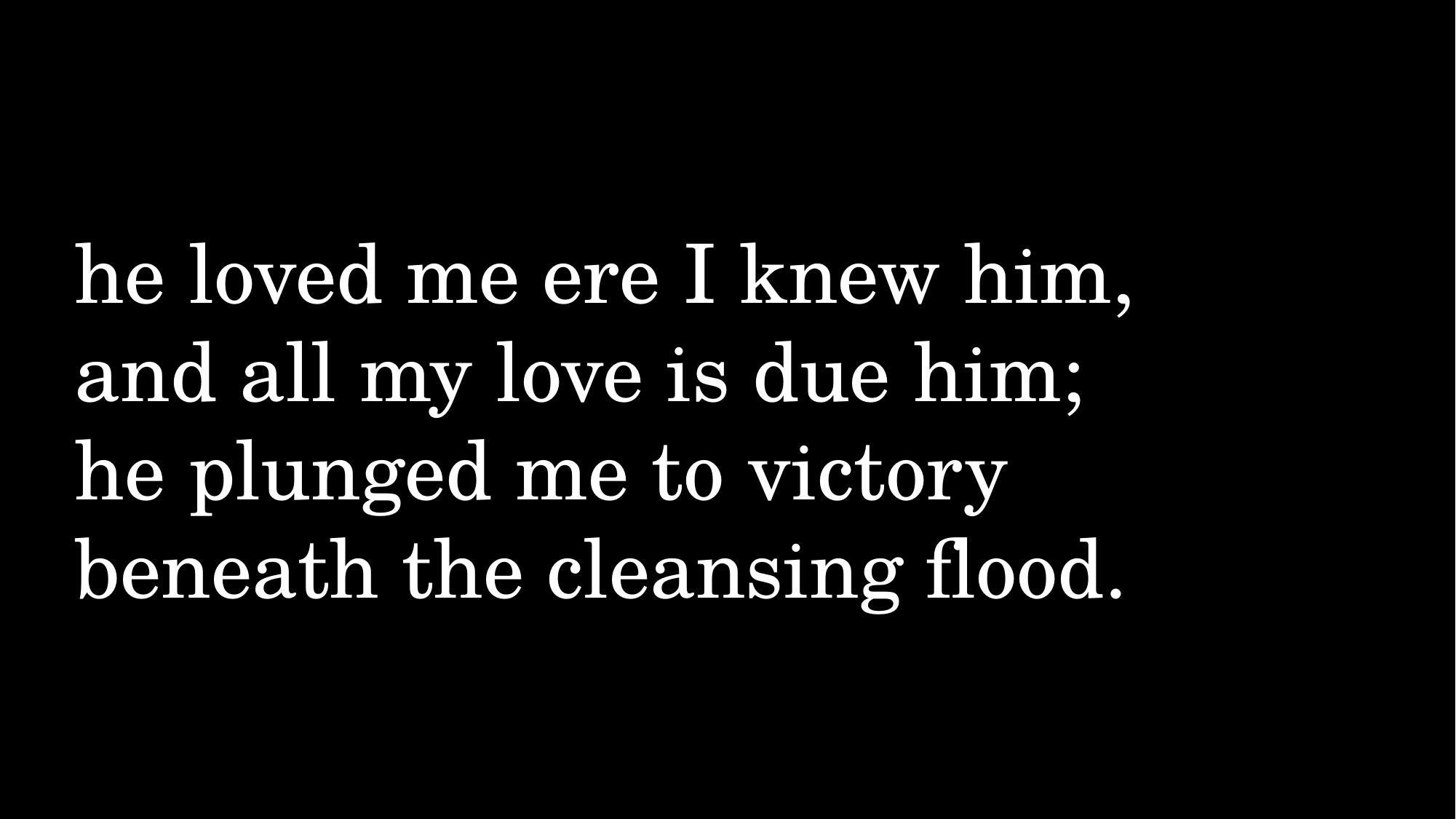

# he loved me ere I knew him, and all my love is due him; he plunged me to victory beneath the cleansing flood.